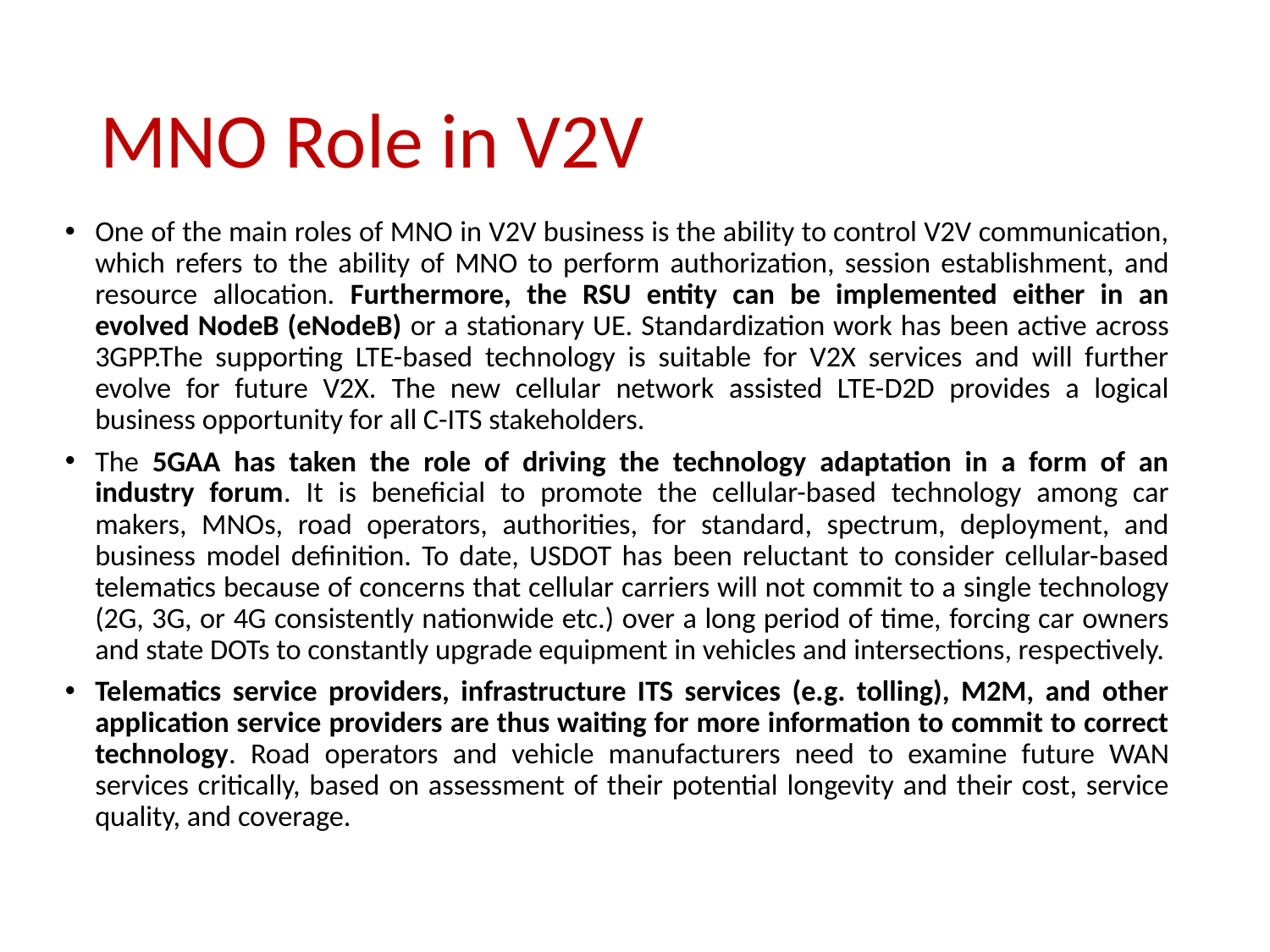

# MNO Role in V2V
One of the main roles of MNO in V2V business is the ability to control V2V communication, which refers to the ability of MNO to perform authorization, session establishment, and resource allocation. Furthermore, the RSU entity can be implemented either in an evolved NodeB (eNodeB) or a stationary UE. Standardization work has been active across 3GPP.The supporting LTE-based technology is suitable for V2X services and will further evolve for future V2X. The new cellular network assisted LTE-D2D provides a logical business opportunity for all C-ITS stakeholders.
The 5GAA has taken the role of driving the technology adaptation in a form of an industry forum. It is beneficial to promote the cellular-based technology among car makers, MNOs, road operators, authorities, for standard, spectrum, deployment, and business model definition. To date, USDOT has been reluctant to consider cellular-based telematics because of concerns that cellular carriers will not commit to a single technology (2G, 3G, or 4G consistently nationwide etc.) over a long period of time, forcing car owners and state DOTs to constantly upgrade equipment in vehicles and intersections, respectively.
Telematics service providers, infrastructure ITS services (e.g. tolling), M2M, and other application service providers are thus waiting for more information to commit to correct technology. Road operators and vehicle manufacturers need to examine future WAN services critically, based on assessment of their potential longevity and their cost, service quality, and coverage.